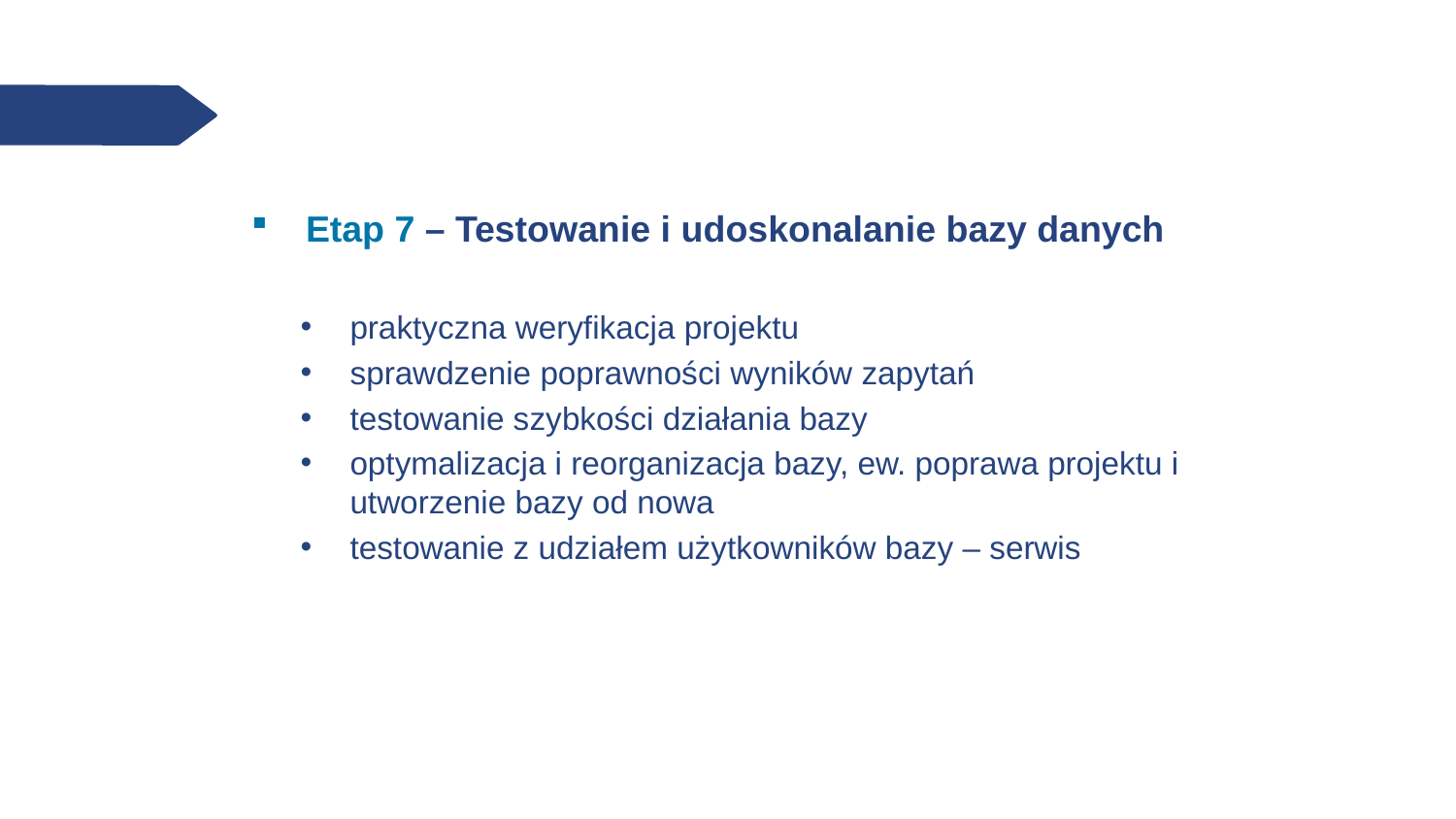

Etap 7 – Testowanie i udoskonalanie bazy danych

praktyczna weryfikacja projektu
sprawdzenie poprawności wyników zapytań
testowanie szybkości działania bazy
optymalizacja i reorganizacja bazy, ew. poprawa projektu i utworzenie bazy od nowa
testowanie z udziałem użytkowników bazy – serwis